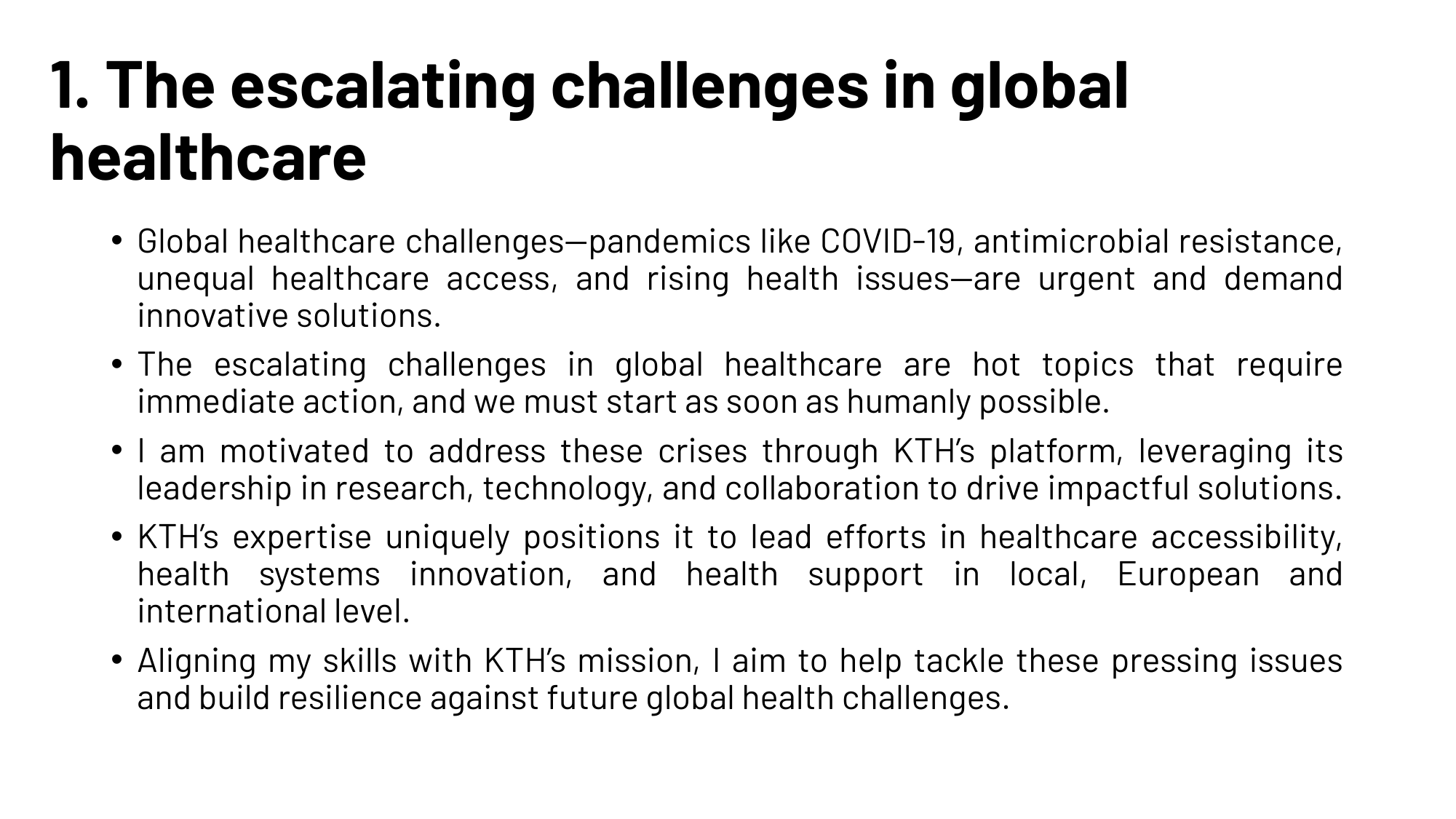

# 1. The escalating challenges in global healthcare
Global healthcare challenges—pandemics like COVID-19, antimicrobial resistance, unequal healthcare access, and rising health issues—are urgent and demand innovative solutions.
The escalating challenges in global healthcare are hot topics that require immediate action, and we must start as soon as humanly possible.
I am motivated to address these crises through KTH’s platform, leveraging its leadership in research, technology, and collaboration to drive impactful solutions.
KTH’s expertise uniquely positions it to lead efforts in healthcare accessibility, health systems innovation, and health support in local, European and international level.
Aligning my skills with KTH’s mission, I aim to help tackle these pressing issues and build resilience against future global health challenges.